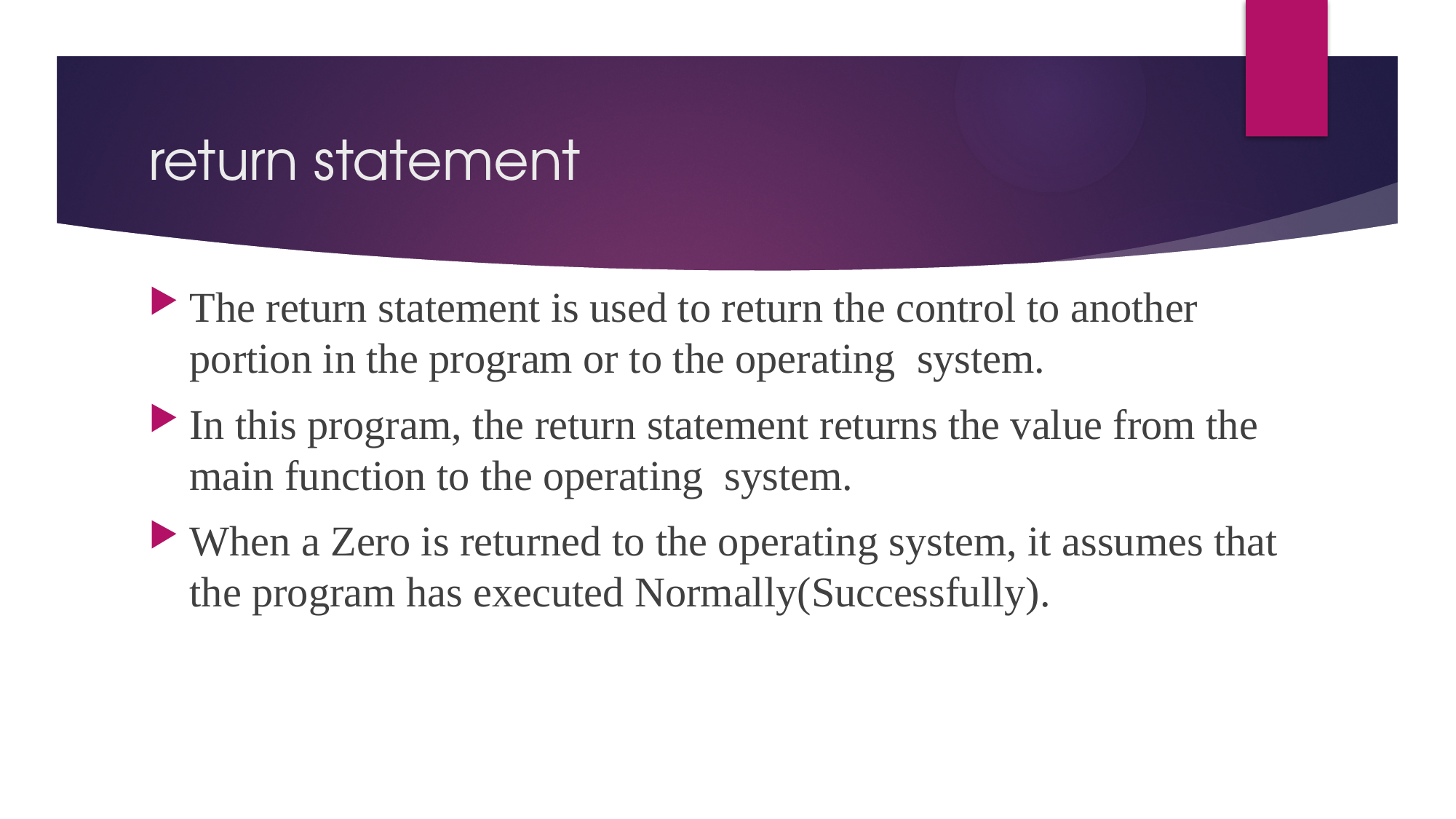

# return statement
The return statement is used to return the control to another portion in the program or to the operating  system.
In this program, the return statement returns the value from the main function to the operating  system.
When a Zero is returned to the operating system, it assumes that the program has executed Normally(Successfully).